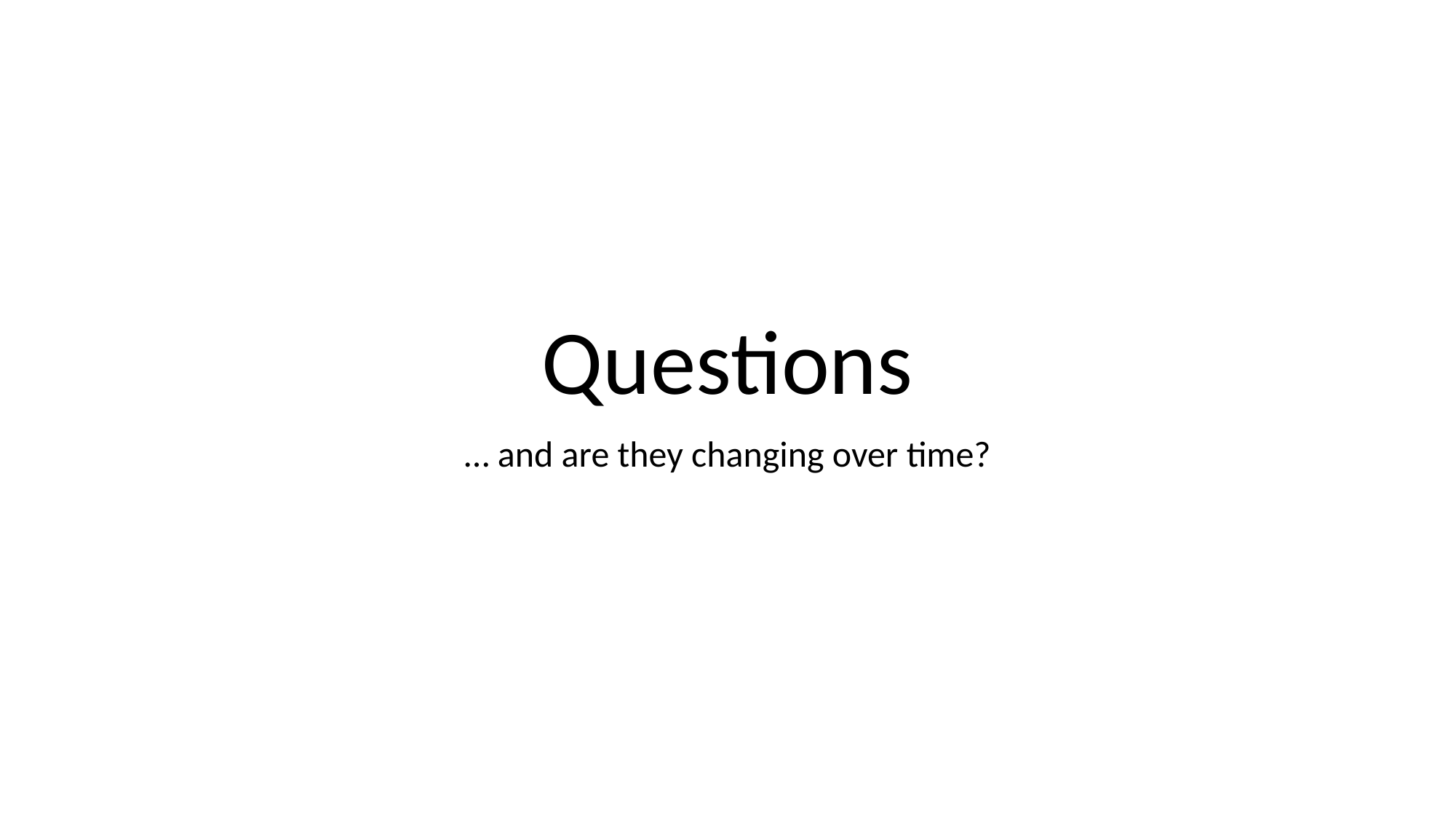

# Questions
… and are they changing over time?